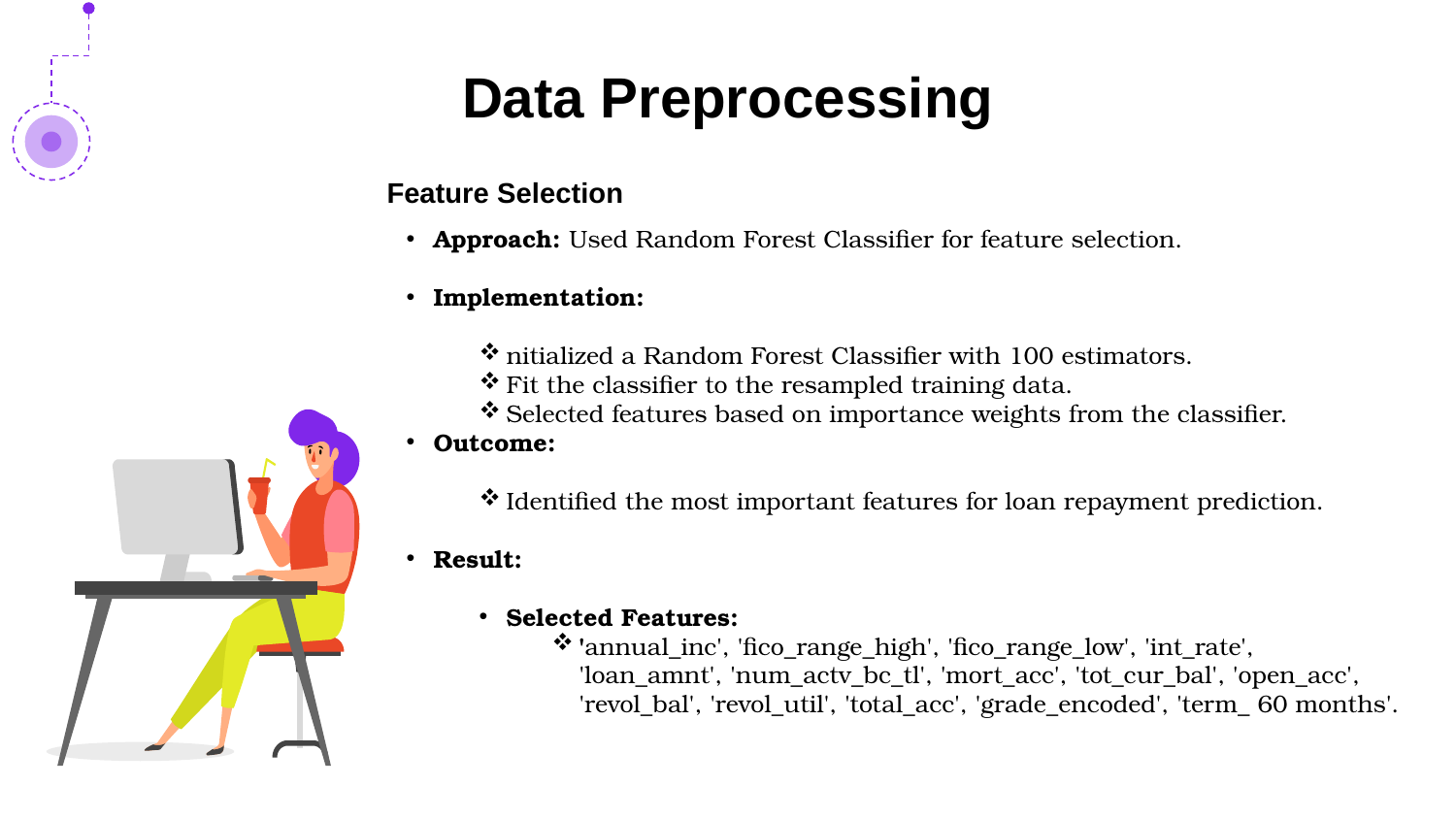

# Data Preprocessing

Feature Selection
Approach: Used Random Forest Classifier for feature selection.

Implementation:

nitialized a Random Forest Classifier with 100 estimators.
Fit the classifier to the resampled training data.
Selected features based on importance weights from the classifier.
Outcome:

Identified the most important features for loan repayment prediction.

Result:

Selected Features:
'annual_inc', 'fico_range_high', 'fico_range_low', 'int_rate', 'loan_amnt', 'num_actv_bc_tl', 'mort_acc', 'tot_cur_bal', 'open_acc', 'revol_bal', 'revol_util', 'total_acc', 'grade_encoded', 'term_ 60 months'.